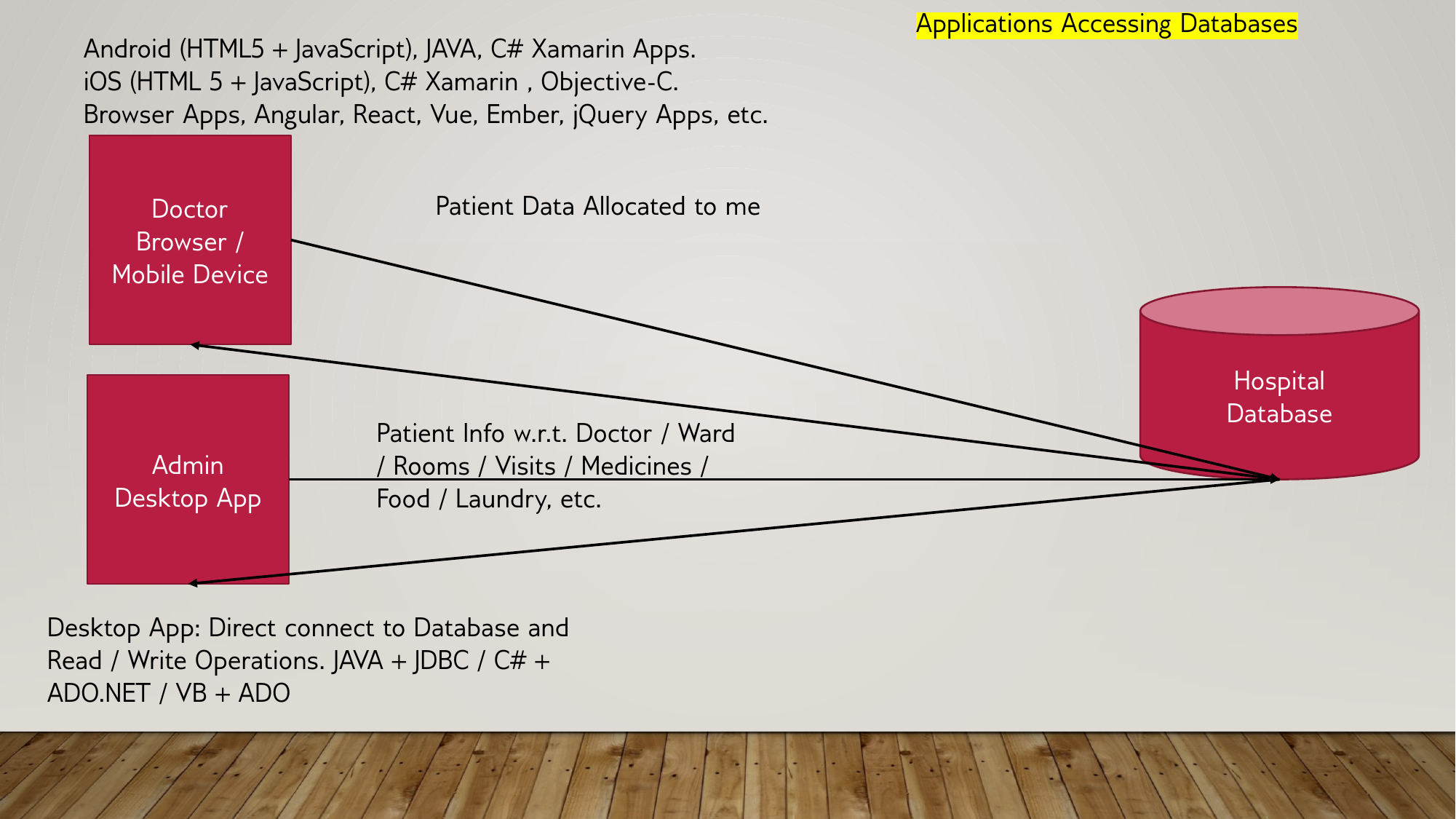

Applications Accessing Databases
Android (HTML5 + JavaScript), JAVA, C# Xamarin Apps.
iOS (HTML 5 + JavaScript), C# Xamarin , Objective-C.
Browser Apps, Angular, React, Vue, Ember, jQuery Apps, etc.
Doctor
Browser / Mobile Device
Patient Data Allocated to me
Hospital
Database
Admin
Desktop App
Patient Info w.r.t. Doctor / Ward / Rooms / Visits / Medicines / Food / Laundry, etc.
Desktop App: Direct connect to Database and Read / Write Operations. JAVA + JDBC / C# + ADO.NET / VB + ADO